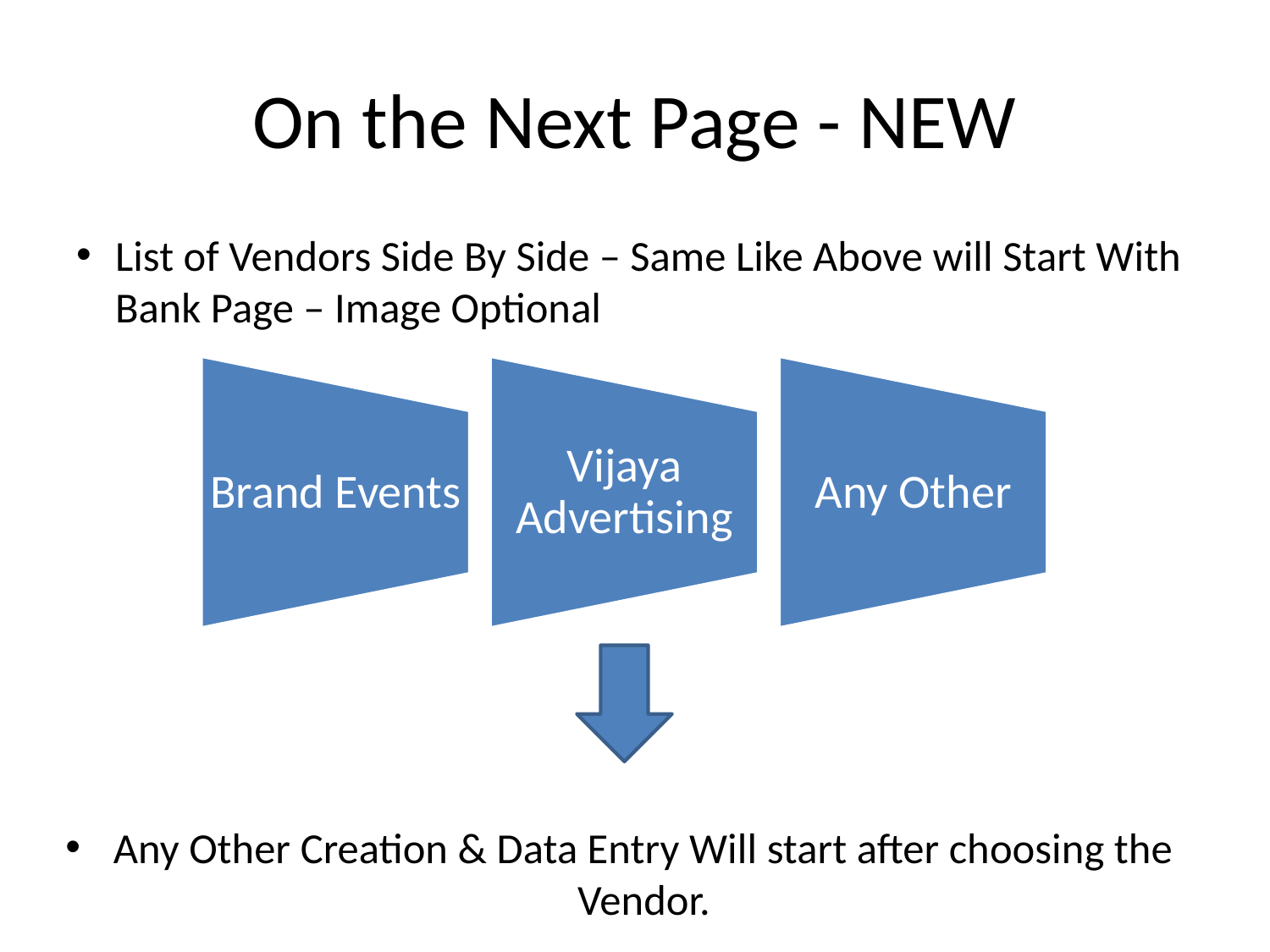

# On the Next Page - NEW
List of Vendors Side By Side – Same Like Above will Start With Bank Page – Image Optional
Brand Events
Vijaya Advertising
Any Other

Any Other Creation & Data Entry Will start after choosing the Vendor.